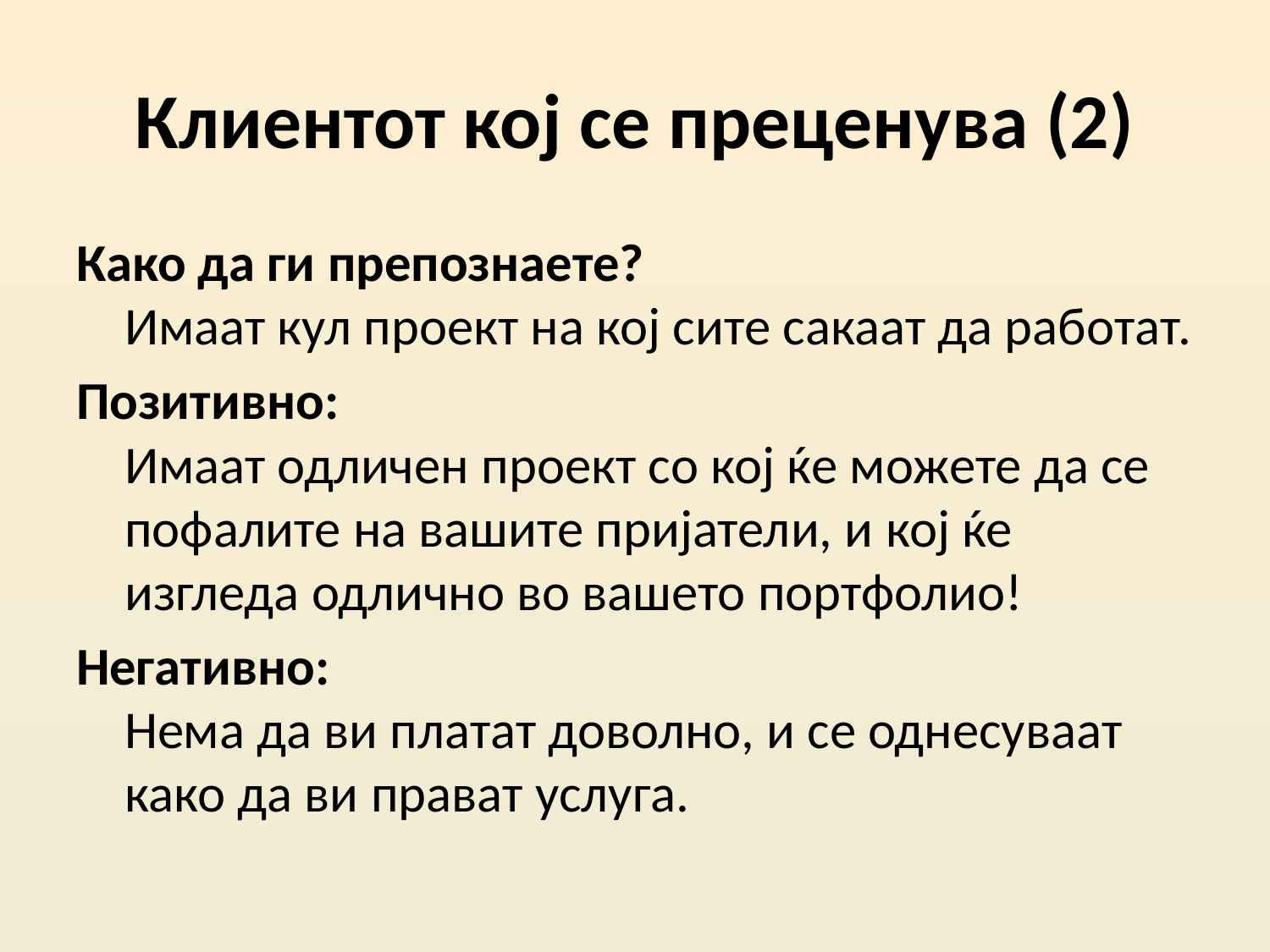

# Клиентот кој се преценува (2)
Како да ги препознаете?
Имаат кул проект на кој сите сакаат да работат.
Позитивно:
Имаат одличен проект со кој ќе можете да се пофалите на вашите пријатели, и кој ќе изгледа одлично во вашето портфолио!
Негативно:
Нема да ви платат доволно, и се однесуваат како да ви прават услуга.